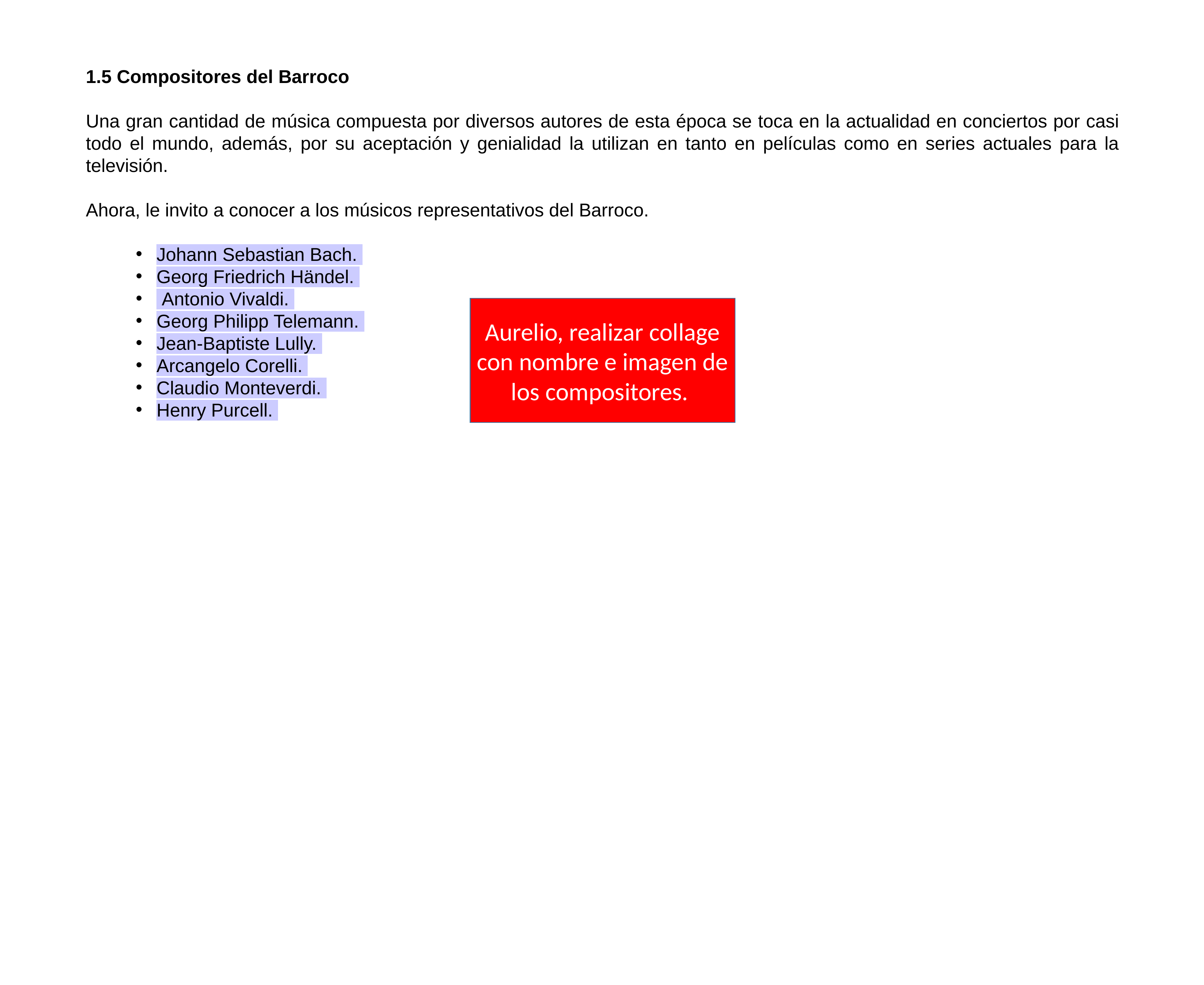

1.5 Compositores del Barroco

Una gran cantidad de música compuesta por diversos autores de esta época se toca en la actualidad en conciertos por casi todo el mundo, además, por su aceptación y genialidad la utilizan en tanto en películas como en series actuales para la televisión.

Ahora, le invito a conocer a los músicos representativos del Barroco.

Johann Sebastian Bach.
Georg Friedrich Händel.
 Antonio Vivaldi.
Georg Philipp Telemann.
Jean-Baptiste Lully.
Arcangelo Corelli.
Claudio Monteverdi.
Henry Purcell.

Aurelio, realizar collage con nombre e imagen de los compositores.